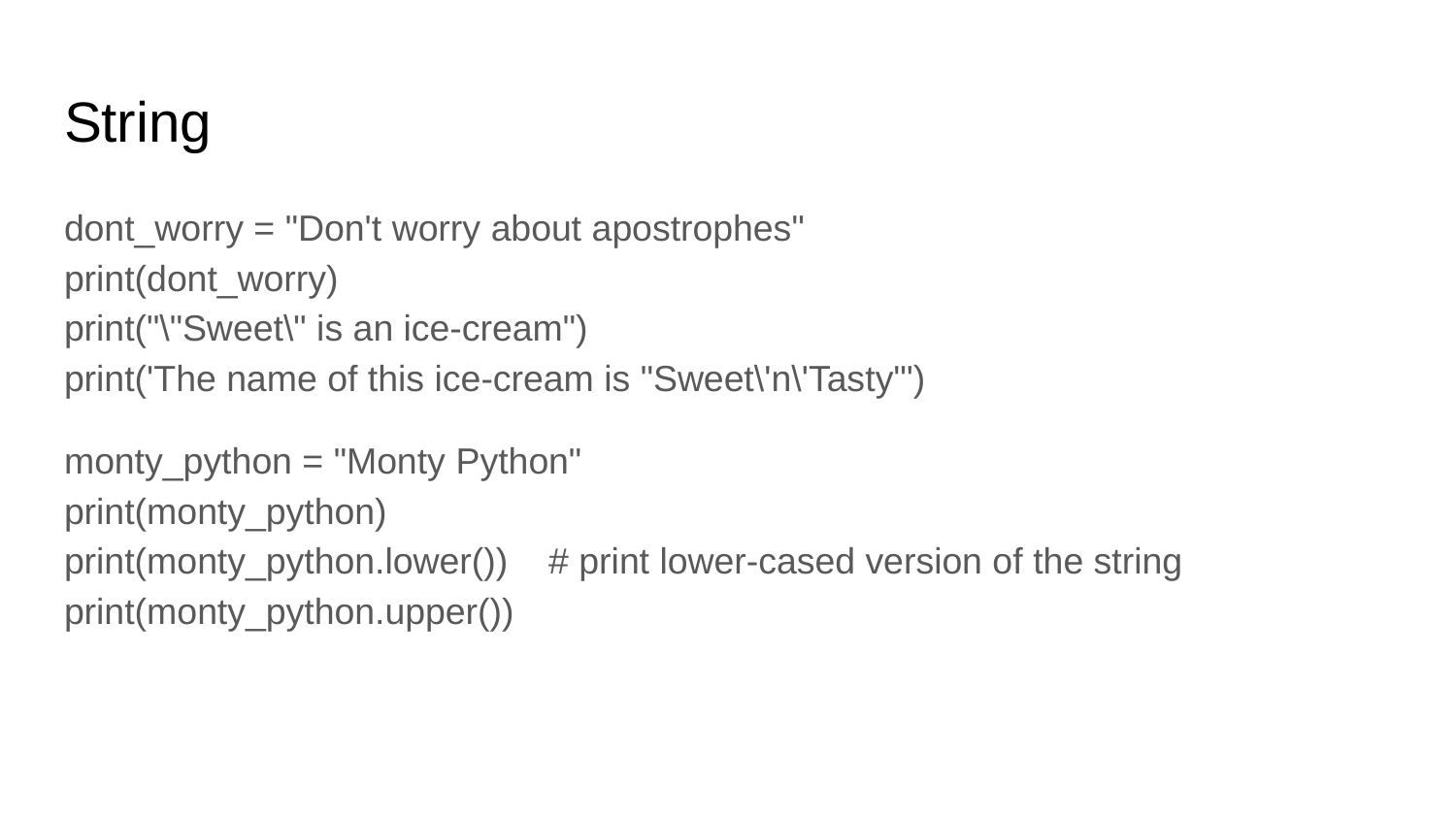

# String
dont_worry = "Don't worry about apostrophes"
print(dont_worry)
print("\"Sweet\" is an ice-cream")
print('The name of this ice-cream is "Sweet\'n\'Tasty"')
monty_python = "Monty Python"
print(monty_python)
print(monty_python.lower())    # print lower-cased version of the string
print(monty_python.upper())